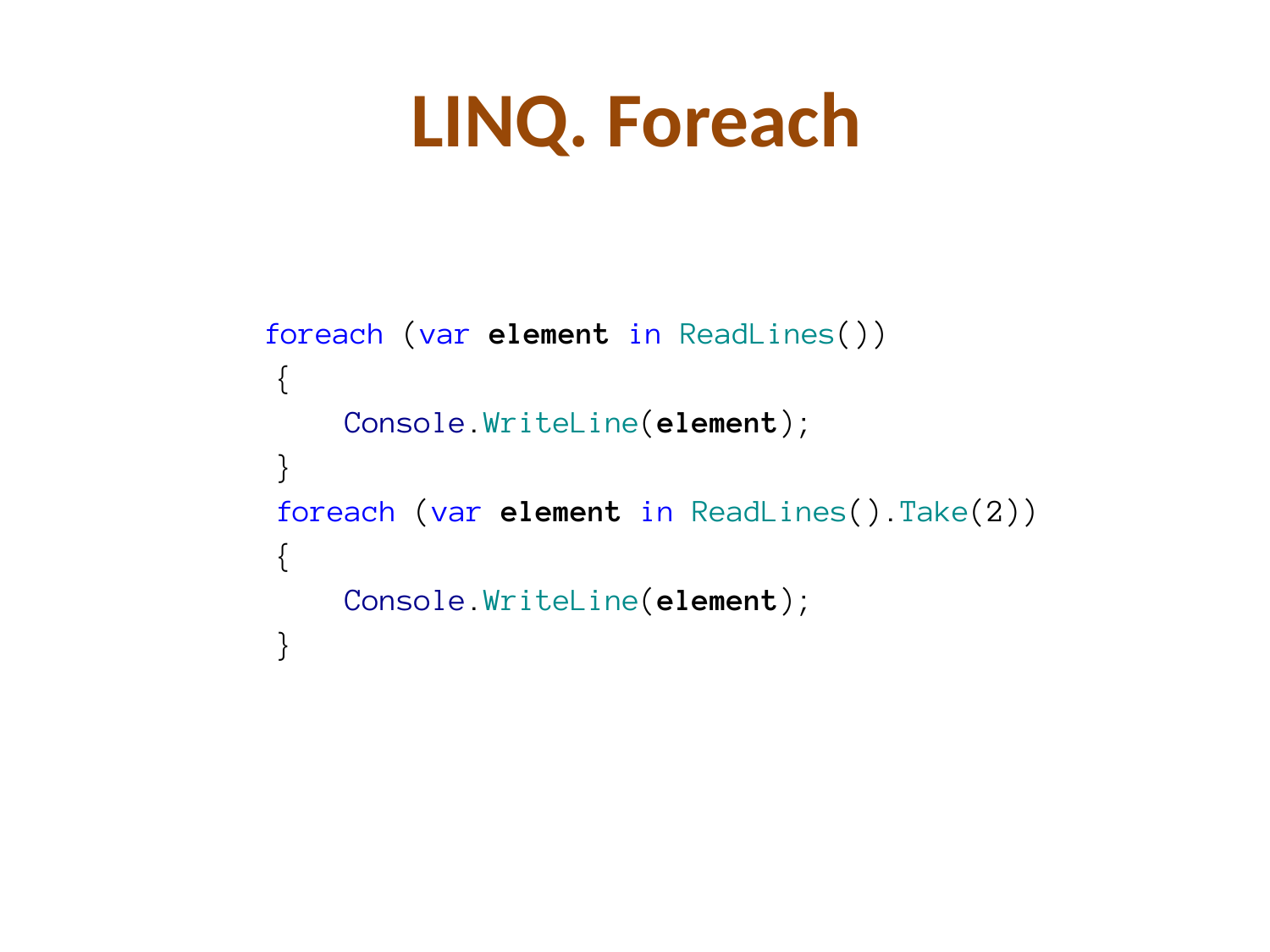

# LINQ. Foreach
 	    foreach (var element in ReadLines())
            {
                Console.WriteLine(element);
            }
            foreach (var element in ReadLines().Take(2))
            {
                Console.WriteLine(element);
            }